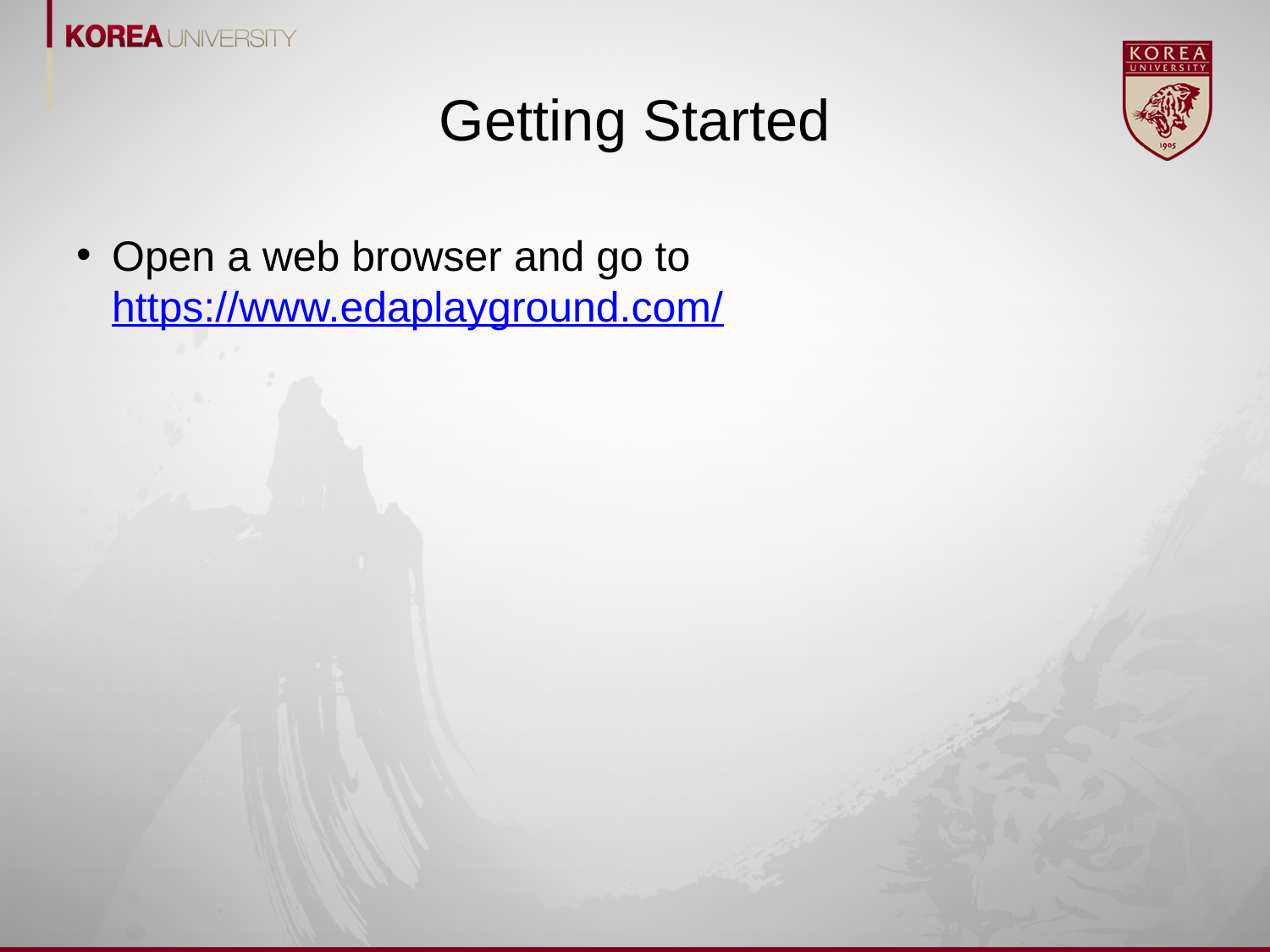

# Getting Started
Open a web browser and go to https://www.edaplayground.com/